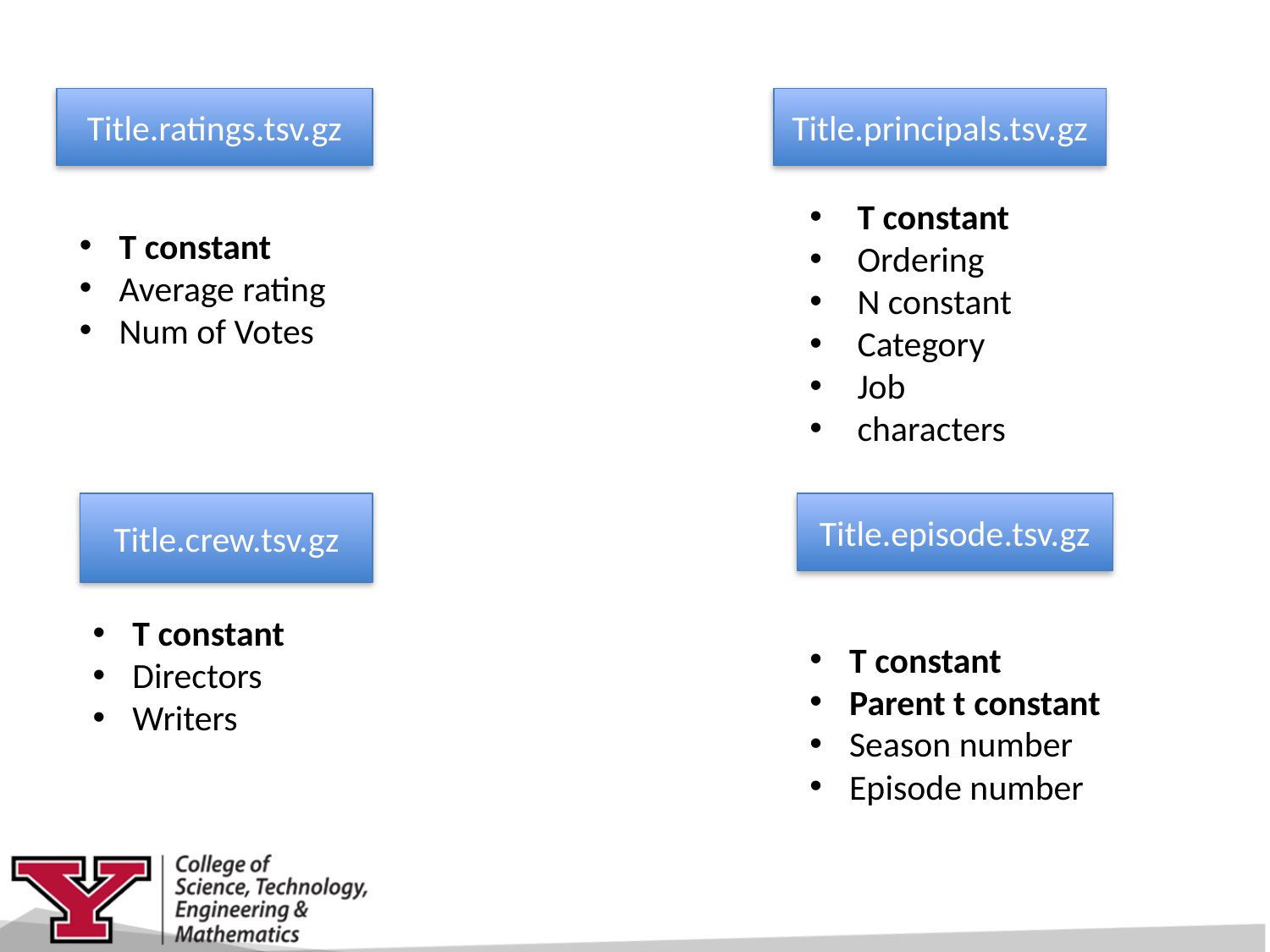

Title.ratings.tsv.gz
Title.principals.tsv.gz
T constant
Ordering
N constant
Category
Job
characters
T constant
Average rating
Num of Votes
Title.crew.tsv.gz
Title.episode.tsv.gz
T constant
Directors
Writers

T constant
Parent t constant
Season number
Episode number